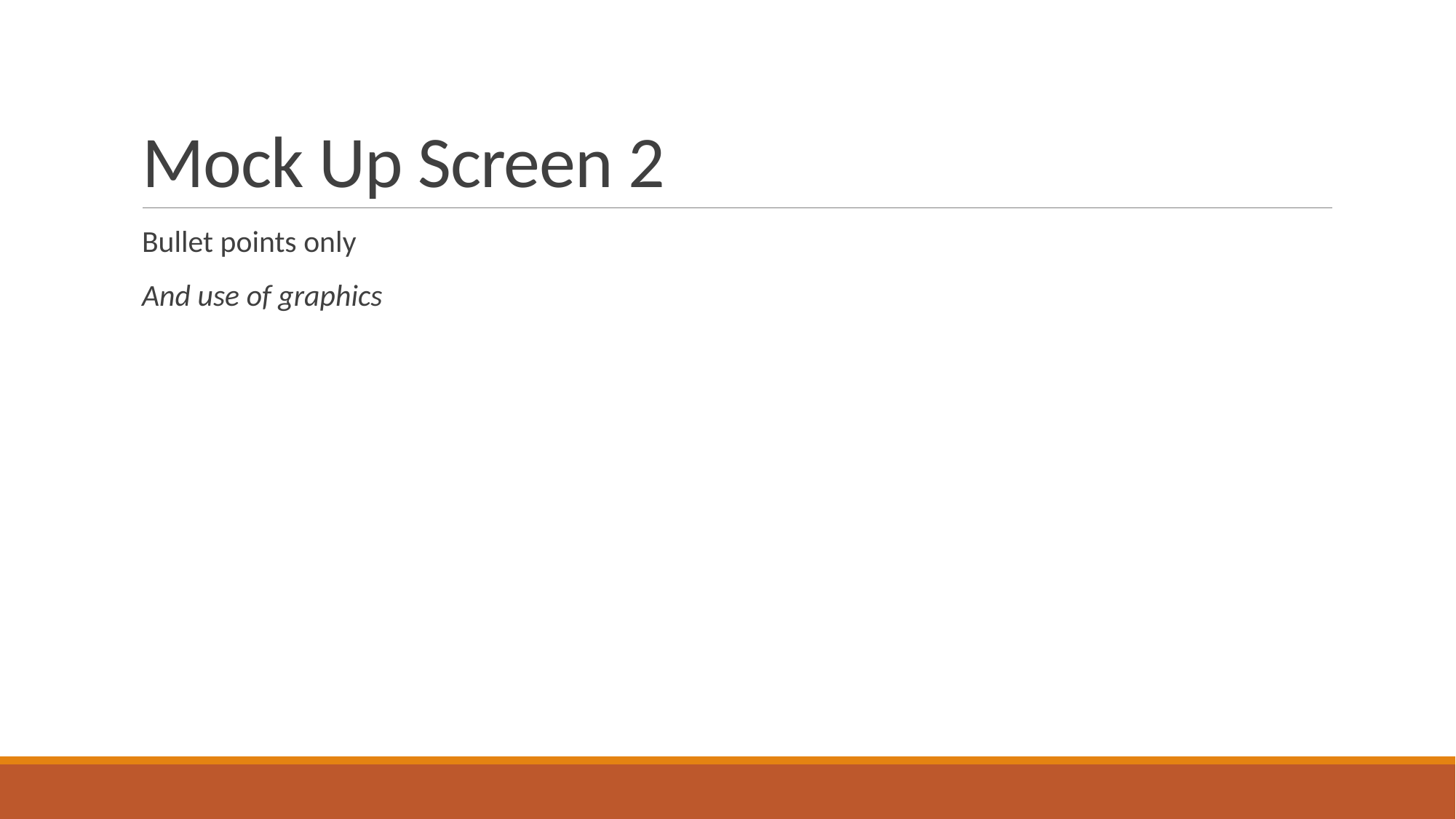

# Mock Up Screen 2
Bullet points only
And use of graphics